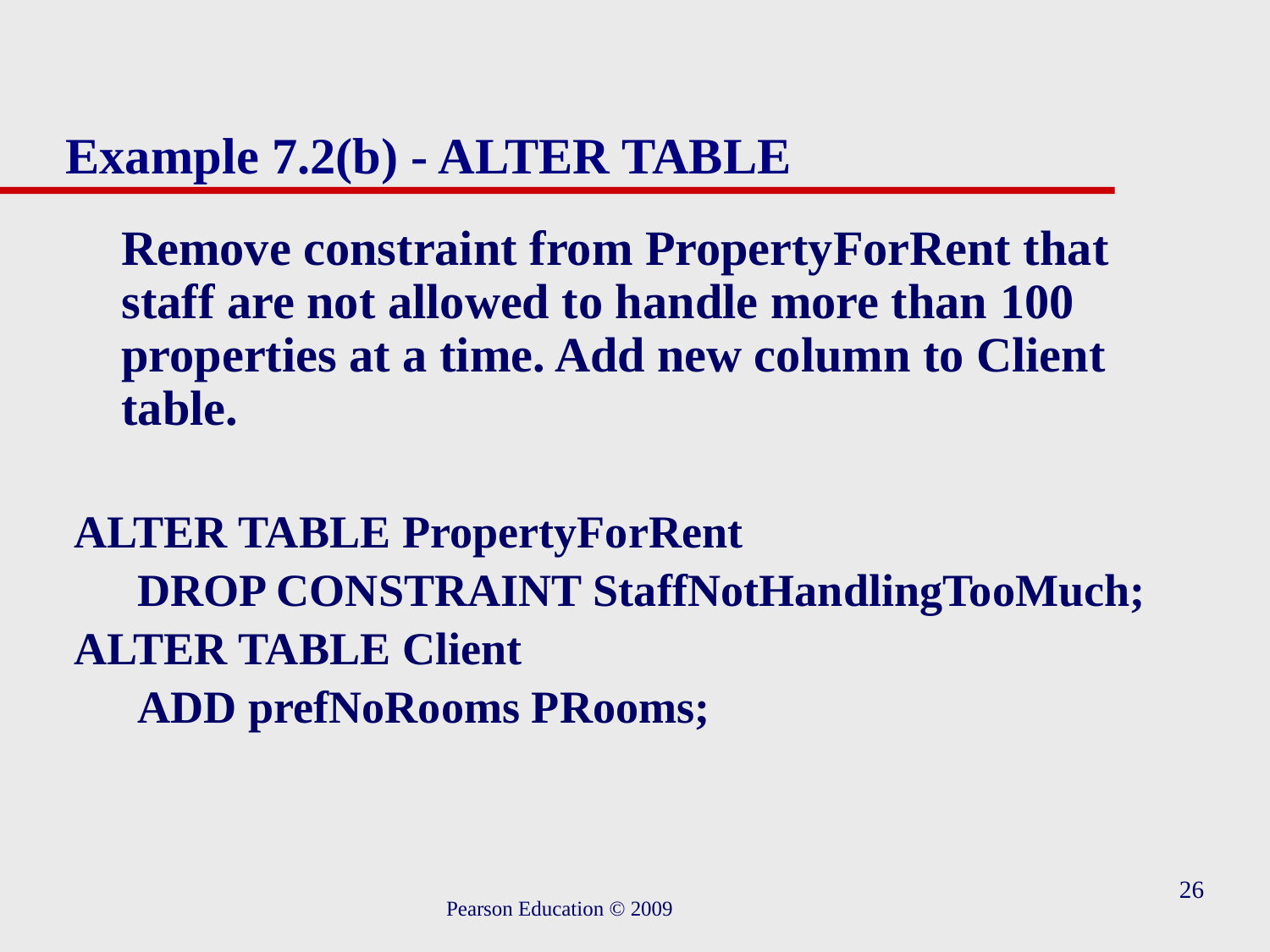

# Example 7.2(b) - ALTER TABLE
	Remove constraint from PropertyForRent that staff are not allowed to handle more than 100 properties at a time. Add new column to Client table.

ALTER TABLE PropertyForRent
DROP CONSTRAINT StaffNotHandlingTooMuch;
ALTER TABLE Client
ADD prefNoRooms PRooms;
26
Pearson Education © 2009